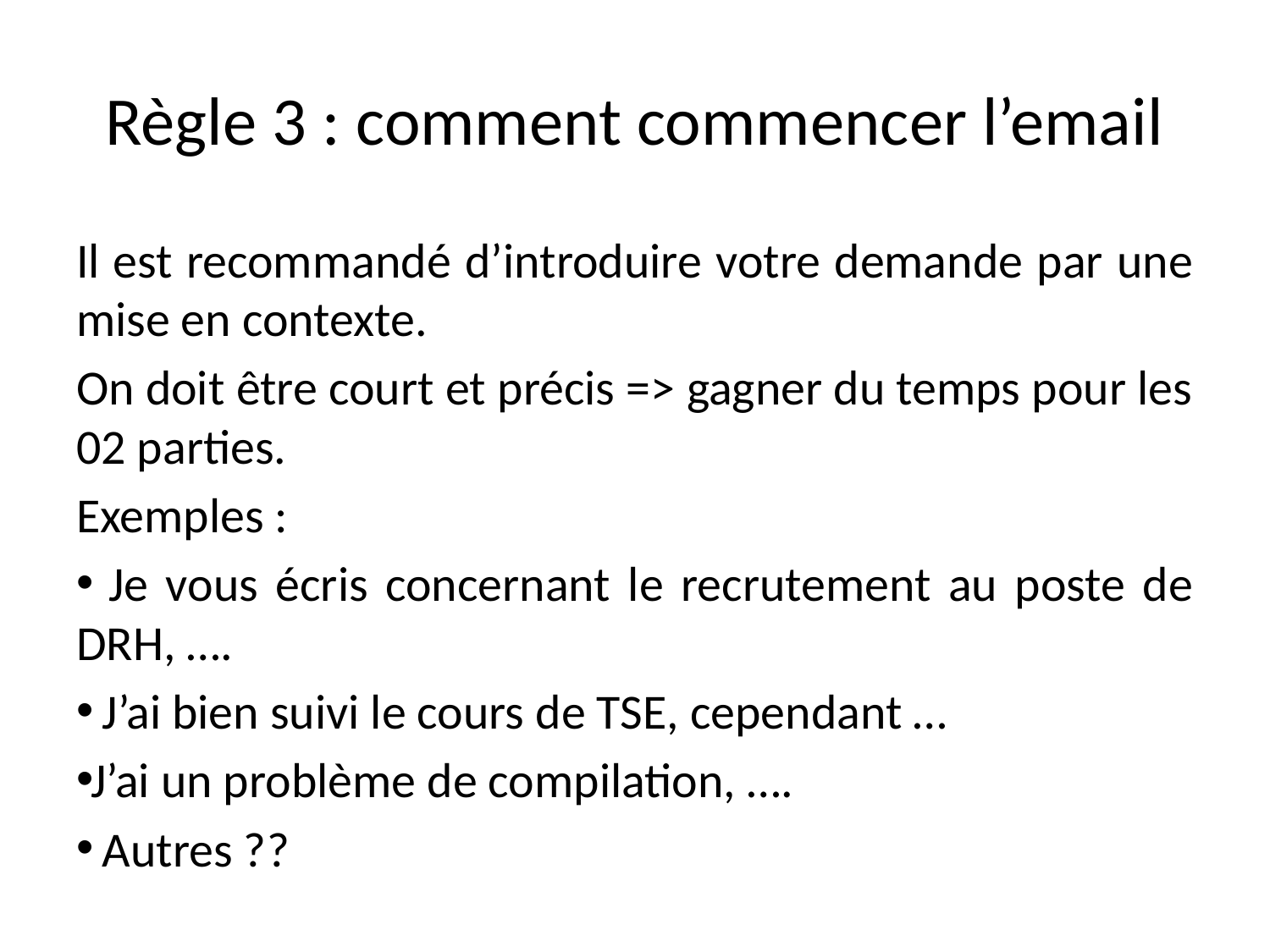

# Règle 3 : comment commencer l’email
Il est recommandé d’introduire votre demande par une mise en contexte.
On doit être court et précis => gagner du temps pour les 02 parties.
Exemples :
 Je vous écris concernant le recrutement au poste de DRH, ….
 J’ai bien suivi le cours de TSE, cependant …
J’ai un problème de compilation, ….
 Autres ??